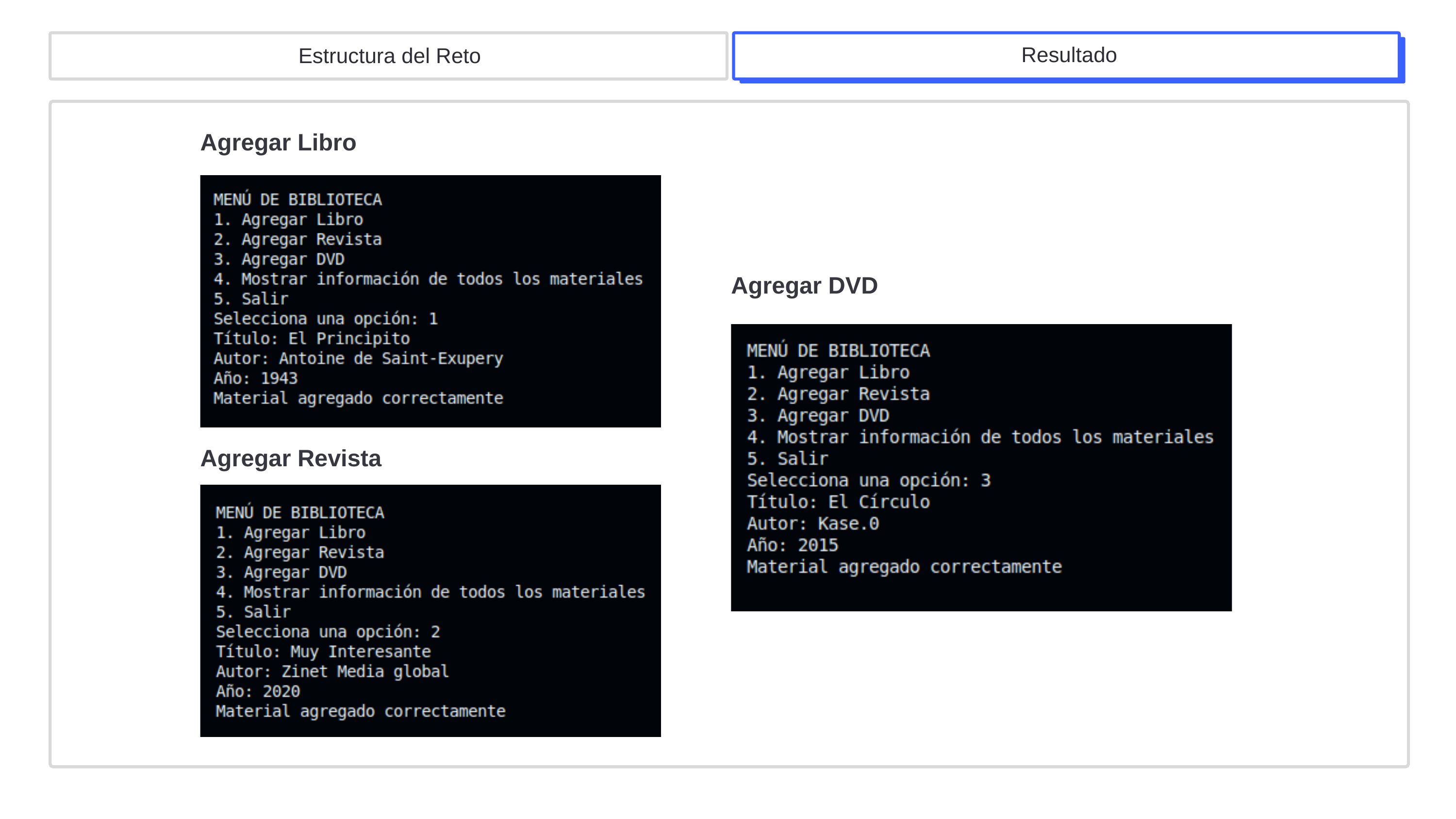

Resultado
Estructura del Reto

Agregar Libro

Agregar DVD

Agregar Revista